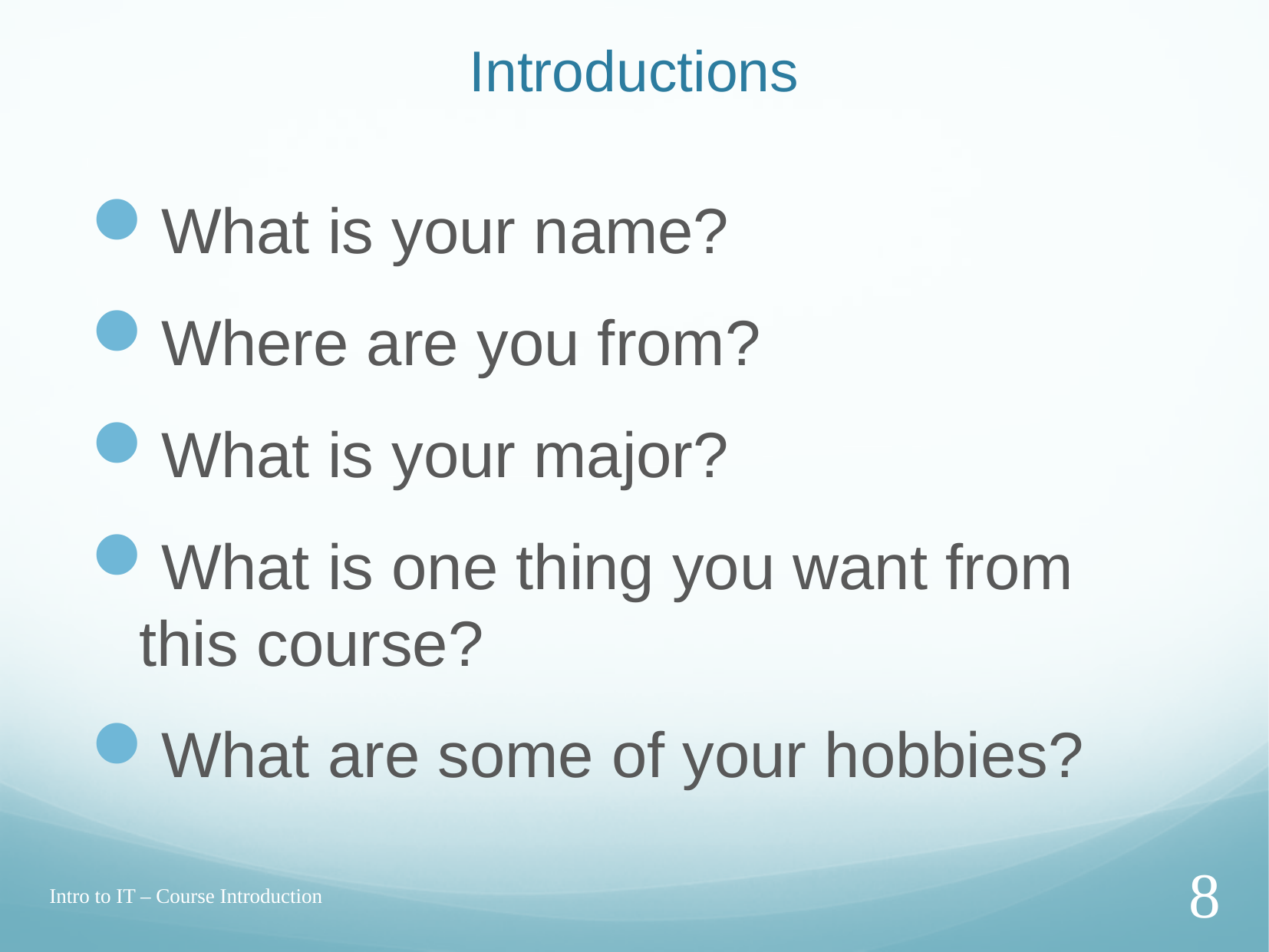

# Introductions
What is your name?
Where are you from?
What is your major?
What is one thing you want from this course?
What are some of your hobbies?
Intro to IT – Course Introduction
8